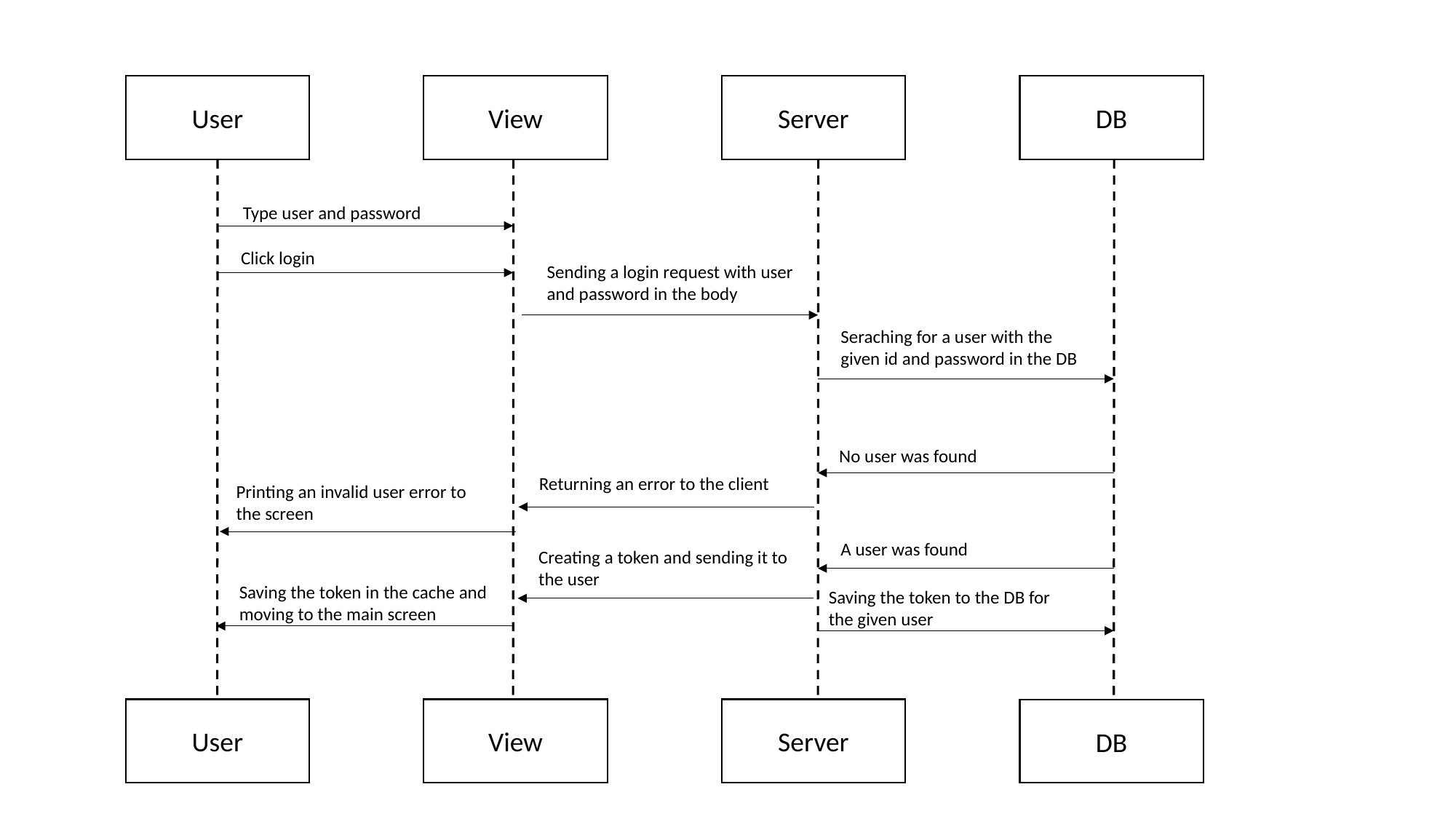

User
View
Server
DB
Type user and password
Click login
Sending a login request with user and password in the body
Seraching for a user with the given id and password in the DB
No user was found
Returning an error to the client
Printing an invalid user error to the screen
A user was found
Creating a token and sending it to the user
Saving the token in the cache and moving to the main screen
Saving the token to the DB for the given user
User
View
Server
DB